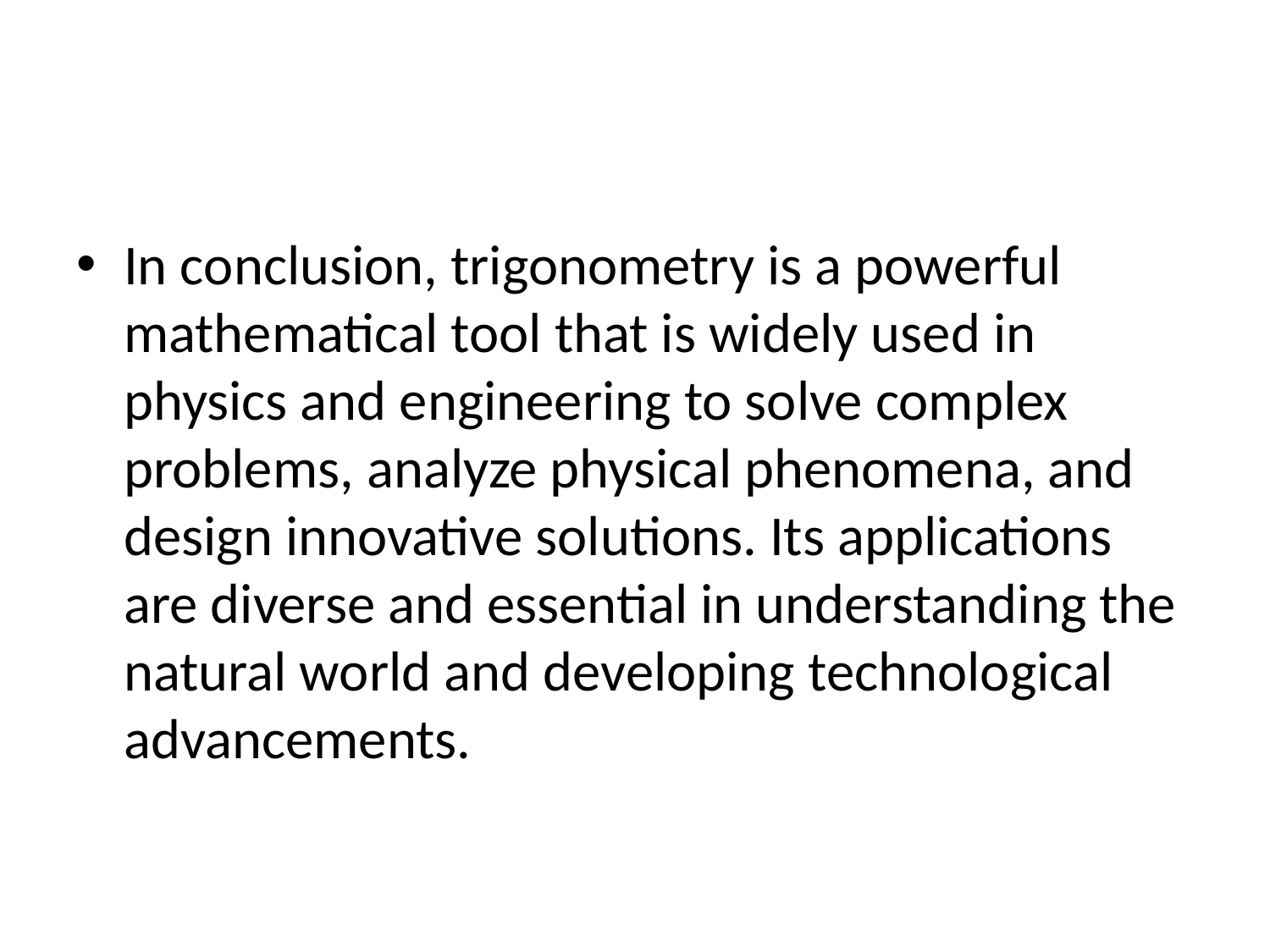

#
In conclusion, trigonometry is a powerful mathematical tool that is widely used in physics and engineering to solve complex problems, analyze physical phenomena, and design innovative solutions. Its applications are diverse and essential in understanding the natural world and developing technological advancements.